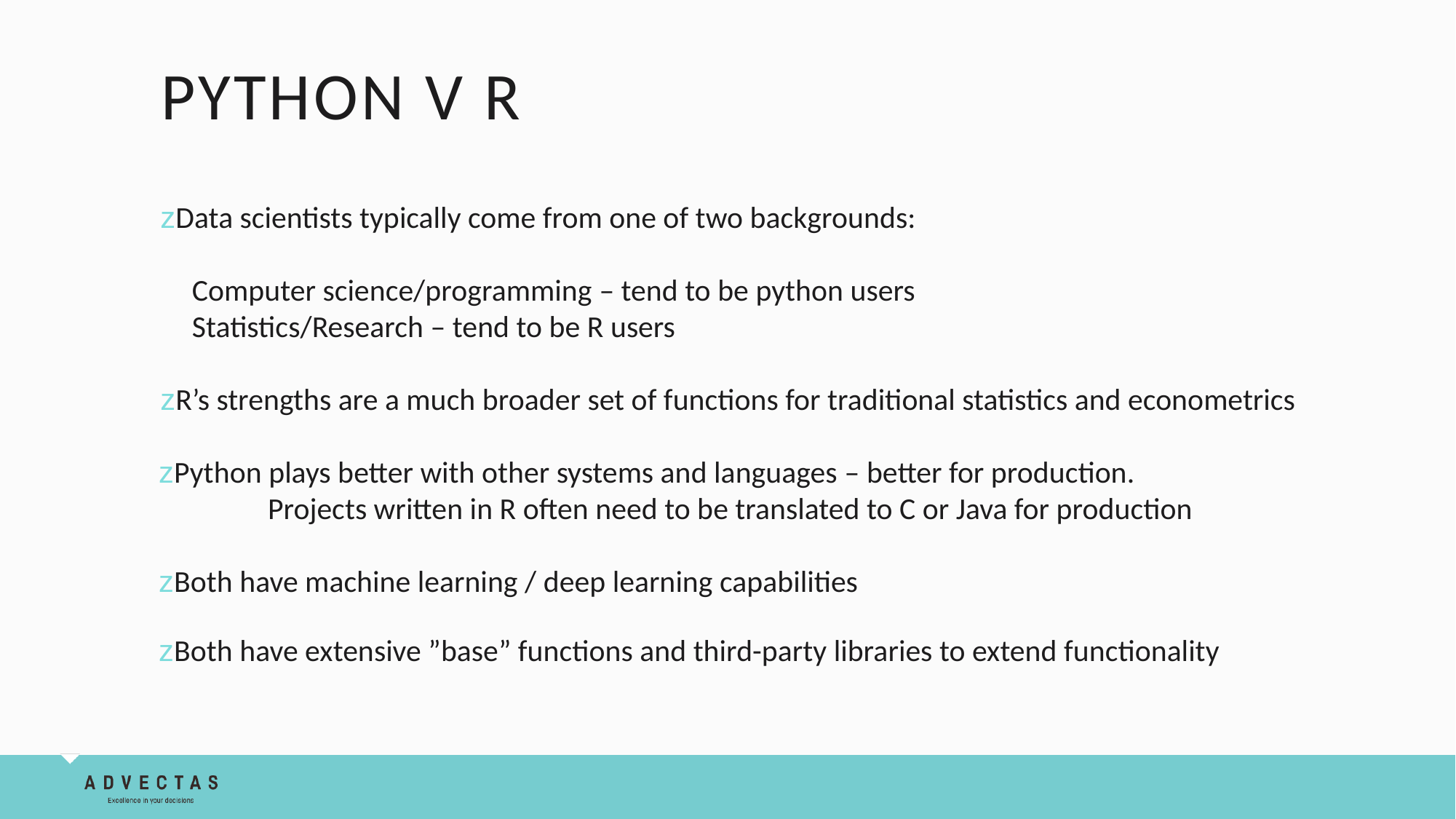

# Python v r
zData scientists typically come from one of two backgrounds:

	Computer science/programming – tend to be python users
	Statistics/Research – tend to be R users

zR’s strengths are a much broader set of functions for traditional statistics and econometrics

zPython plays better with other systems and languages – better for production.
	Projects written in R often need to be translated to C or Java for production
zBoth have machine learning / deep learning capabilities

zBoth have extensive ”base” functions and third-party libraries to extend functionality